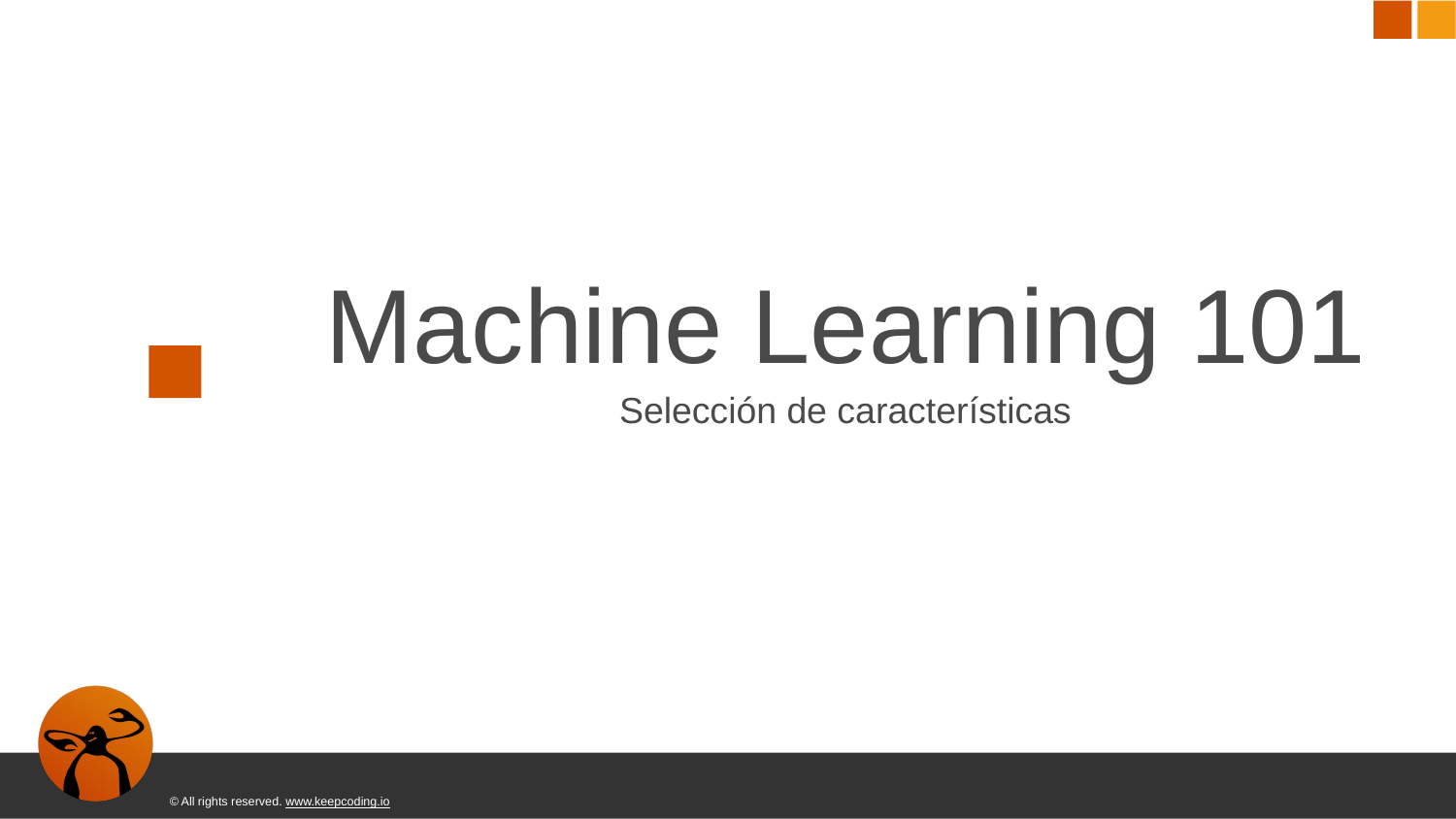

Machine Learning 101
Selección de características

© All rights reserved. www.keepcoding.io